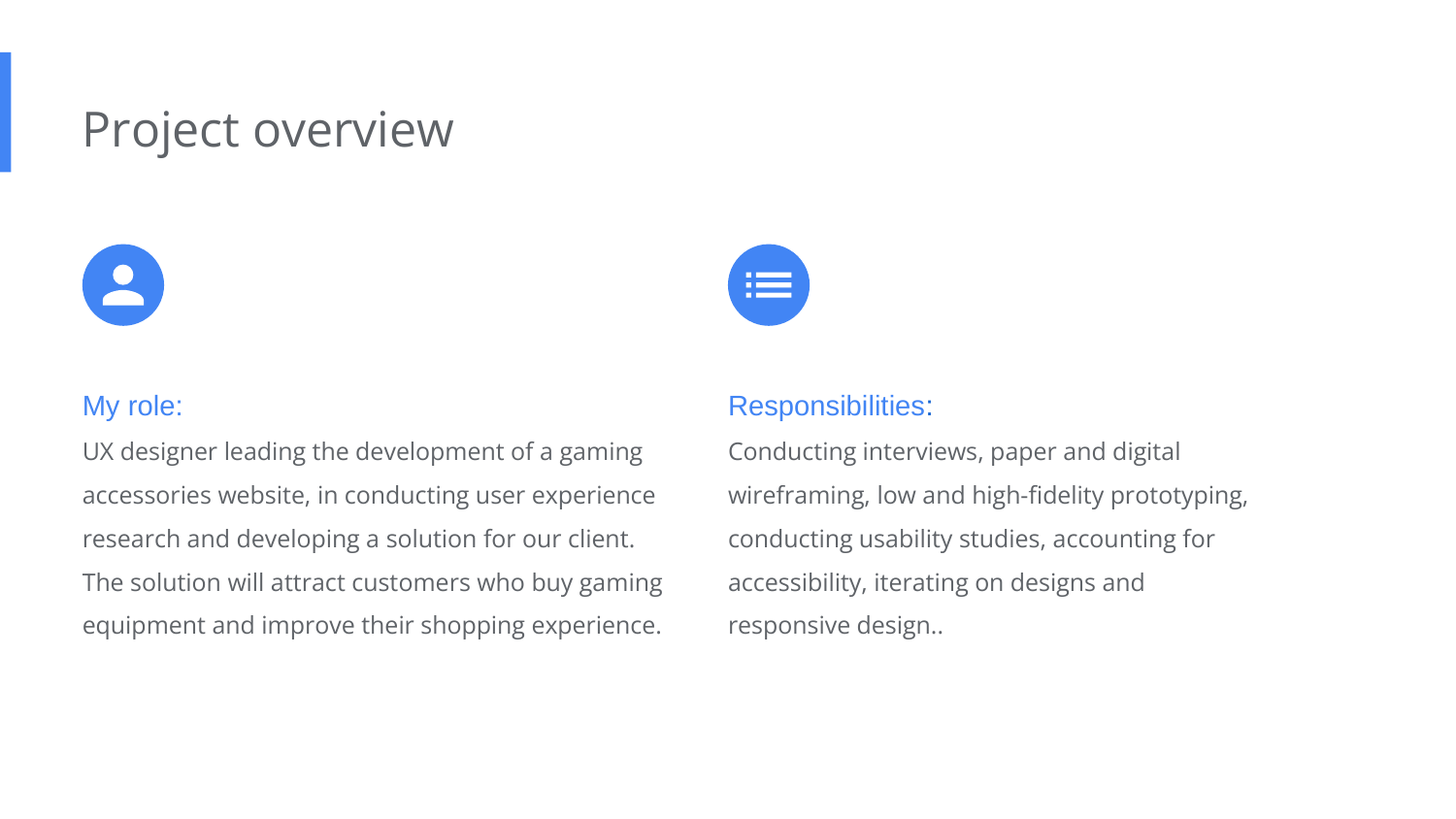

Project overview

My role:
UX designer leading the development of a gaming accessories website, in conducting user experience research and developing a solution for our client. The solution will attract customers who buy gaming equipment and improve their shopping experience.
Responsibilities:
Conducting interviews, paper and digital wireframing, low and high-fidelity prototyping, conducting usability studies, accounting for accessibility, iterating on designs and responsive design..